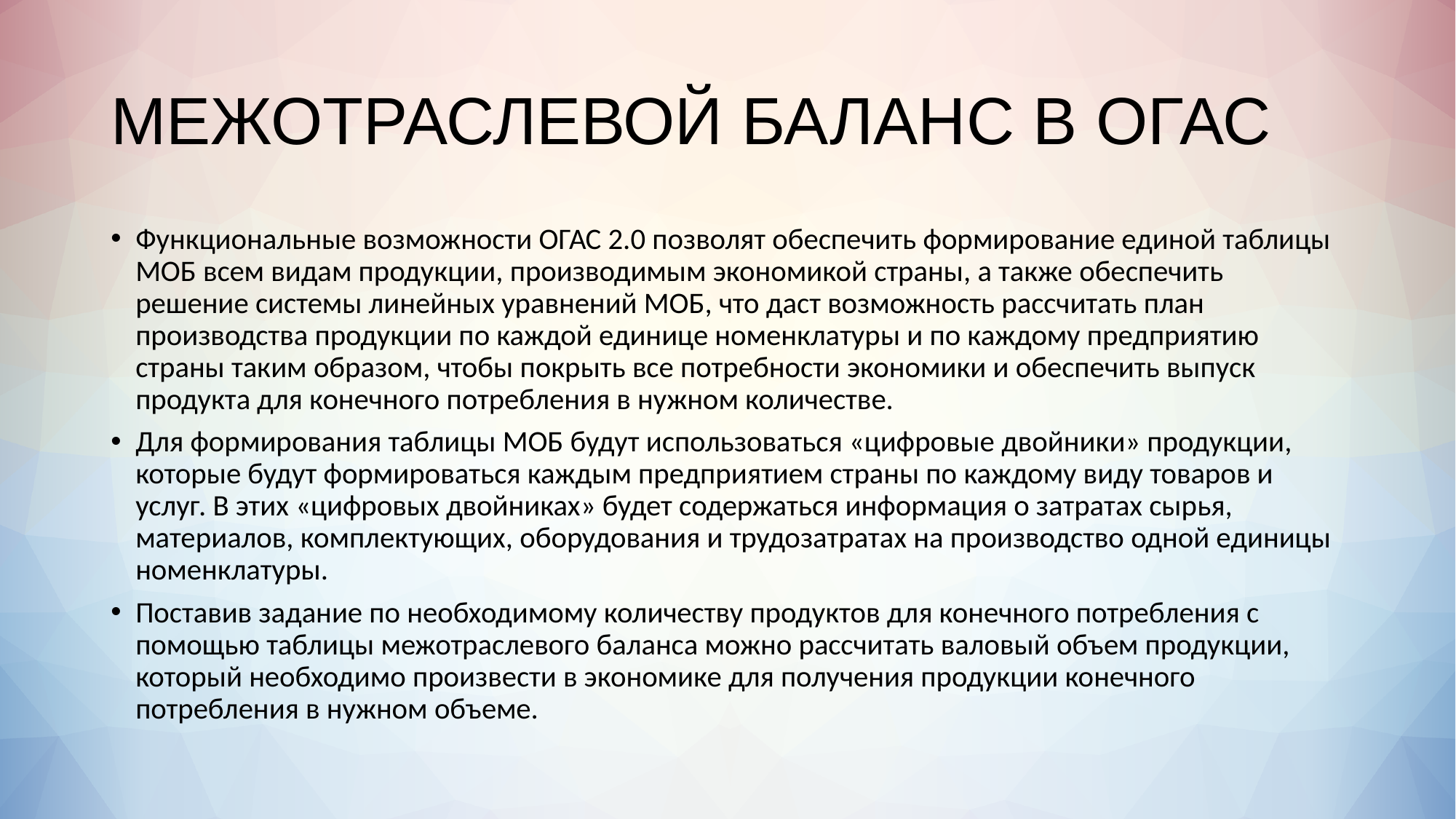

# МЕЖОТРАСЛЕВОЙ БАЛАНС В ОГАС
Функциональные возможности ОГАС 2.0 позволят обеспечить формирование единой таблицы МОБ всем видам продукции, производимым экономикой страны, а также обеспечить решение системы линейных уравнений МОБ, что даст возможность рассчитать план производства продукции по каждой единице номенклатуры и по каждому предприятию страны таким образом, чтобы покрыть все потребности экономики и обеспечить выпуск продукта для конечного потребления в нужном количестве.
Для формирования таблицы МОБ будут использоваться «цифровые двойники» продукции, которые будут формироваться каждым предприятием страны по каждому виду товаров и услуг. В этих «цифровых двойниках» будет содержаться информация о затратах сырья, материалов, комплектующих, оборудования и трудозатратах на производство одной единицы номенклатуры.
Поставив задание по необходимому количеству продуктов для конечного потребления с помощью таблицы межотраслевого баланса можно рассчитать валовый объем продукции, который необходимо произвести в экономике для получения продукции конечного потребления в нужном объеме.